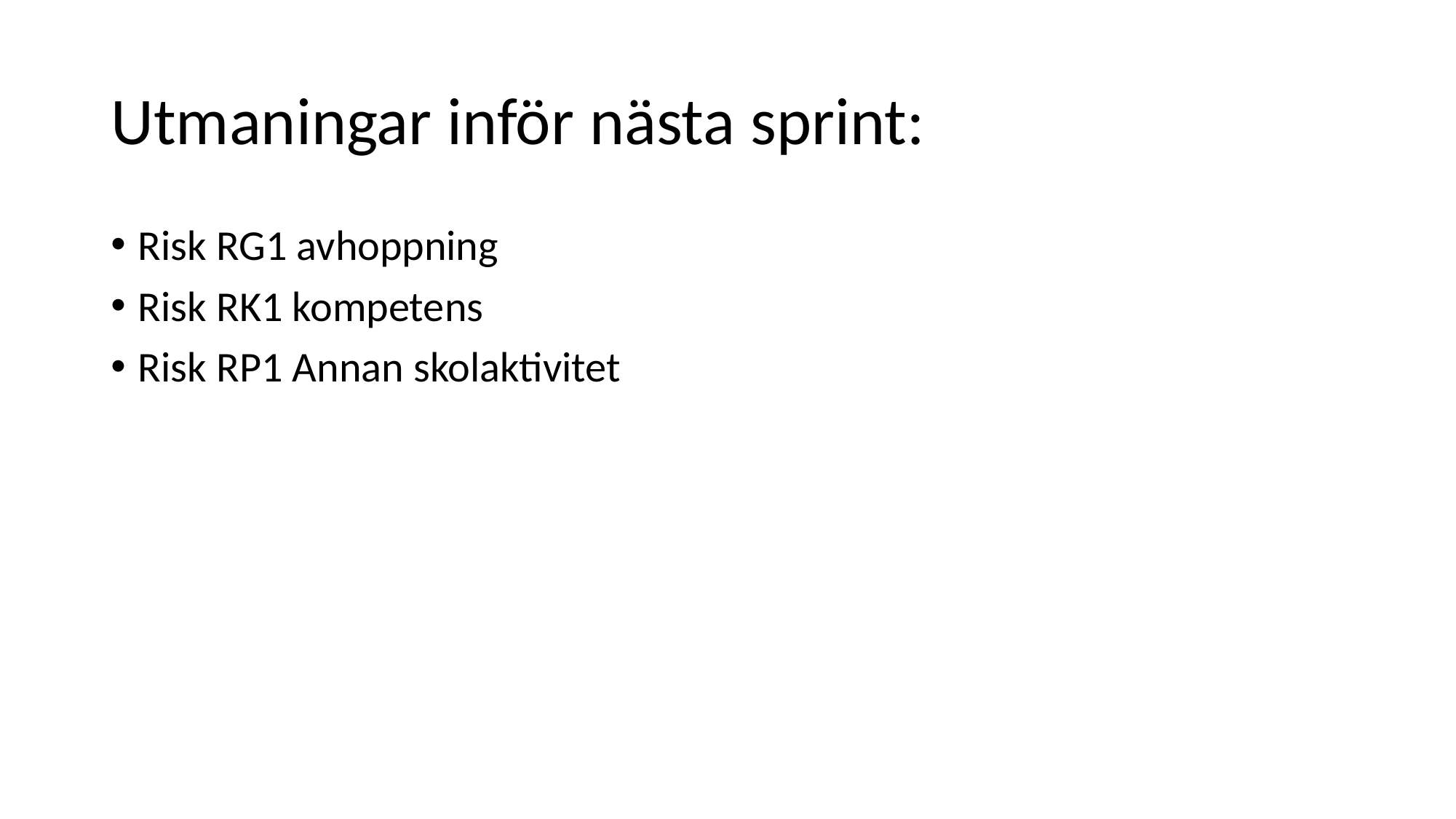

# Utmaningar inför nästa sprint:
Risk RG1 avhoppning
Risk RK1 kompetens
Risk RP1 Annan skolaktivitet